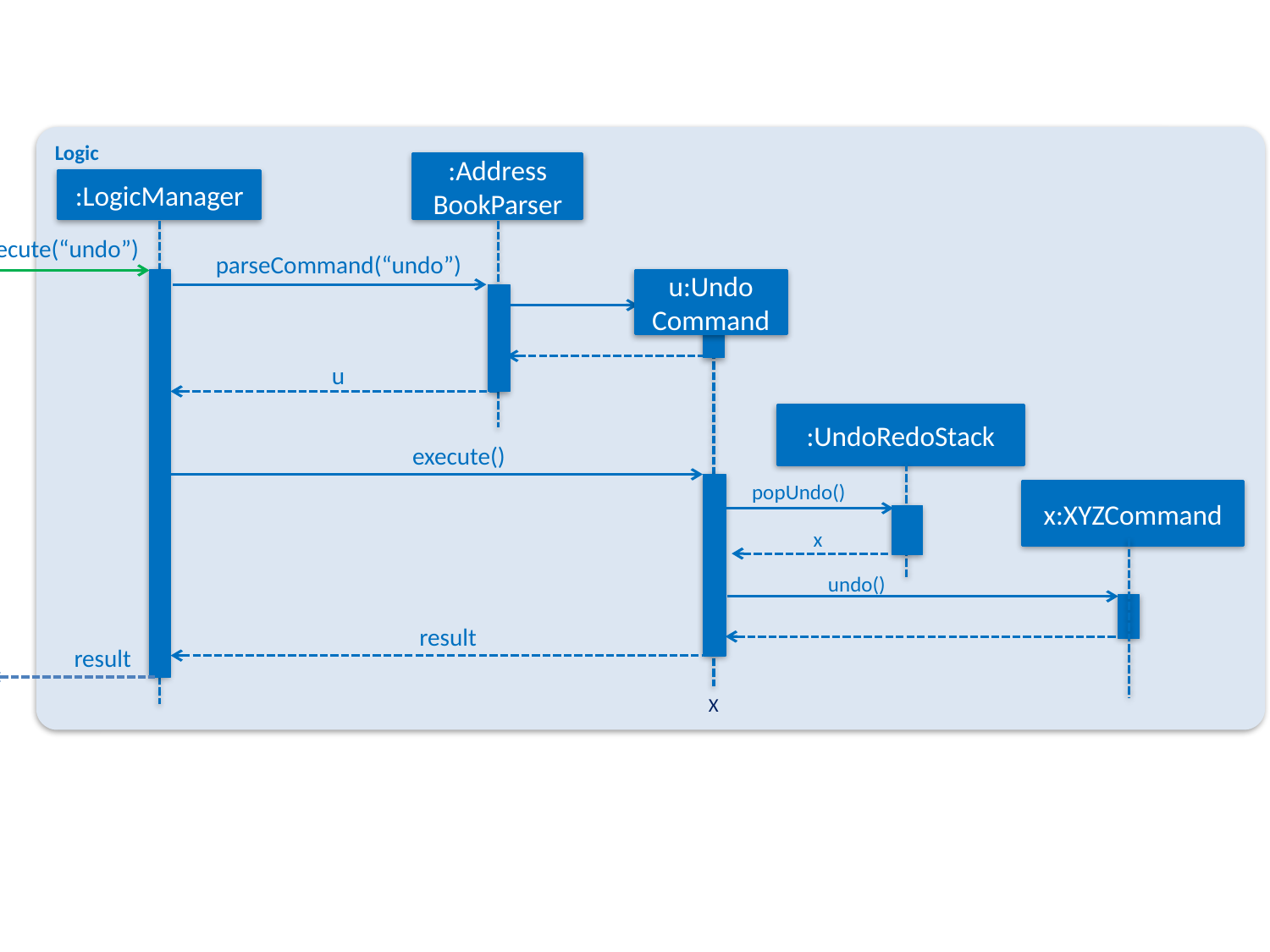

Logic
:Address
BookParser
:LogicManager
execute(“undo”)
parseCommand(“undo”)

u:Undo
Command

u
:UndoRedoStack
execute()

popUndo()
x:XYZCommand

x
undo()

result
result
X